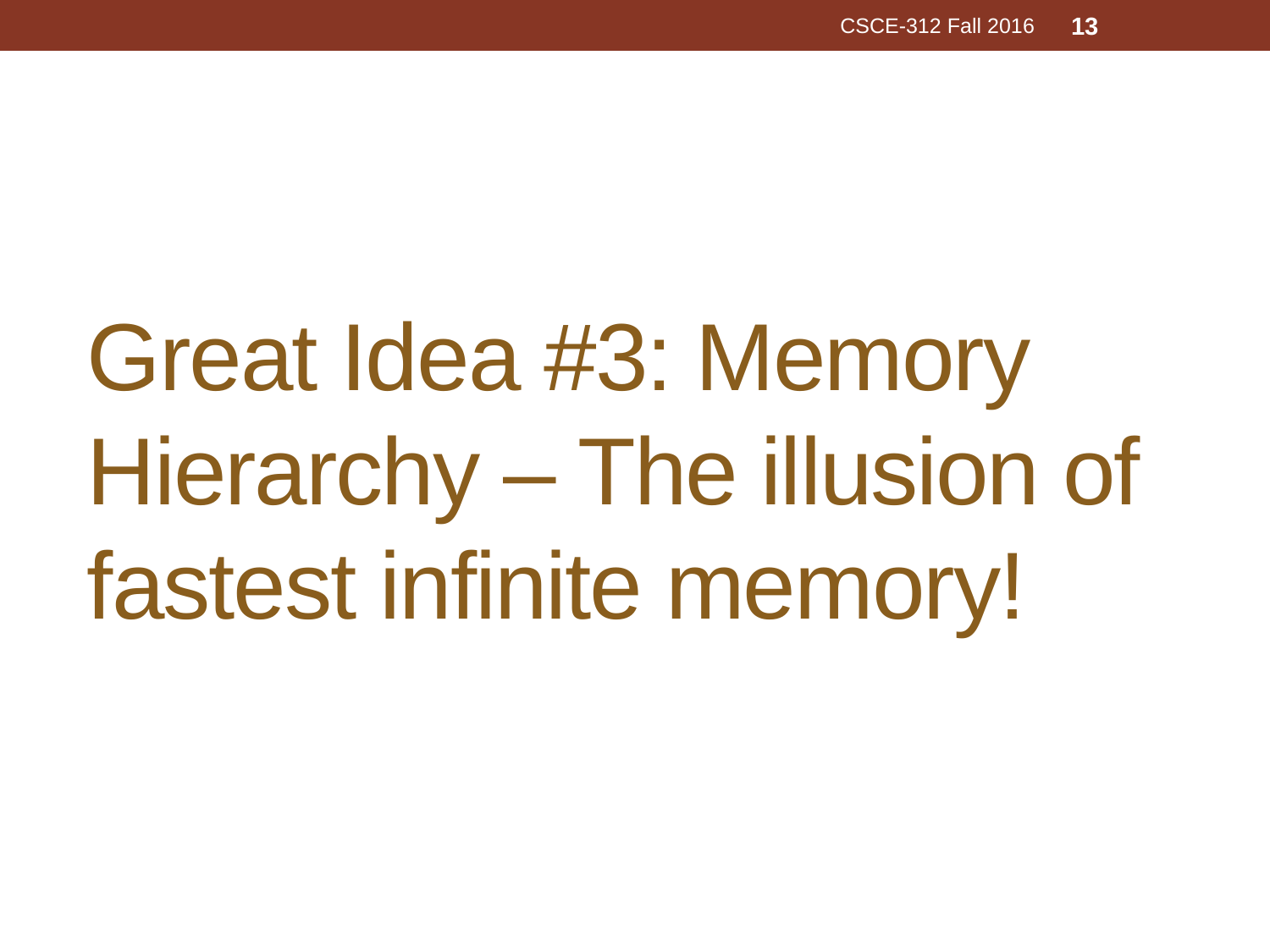

CSCE-312 Fall 2016
13
# Great Idea #3: Memory Hierarchy – The illusion of fastest infinite memory!